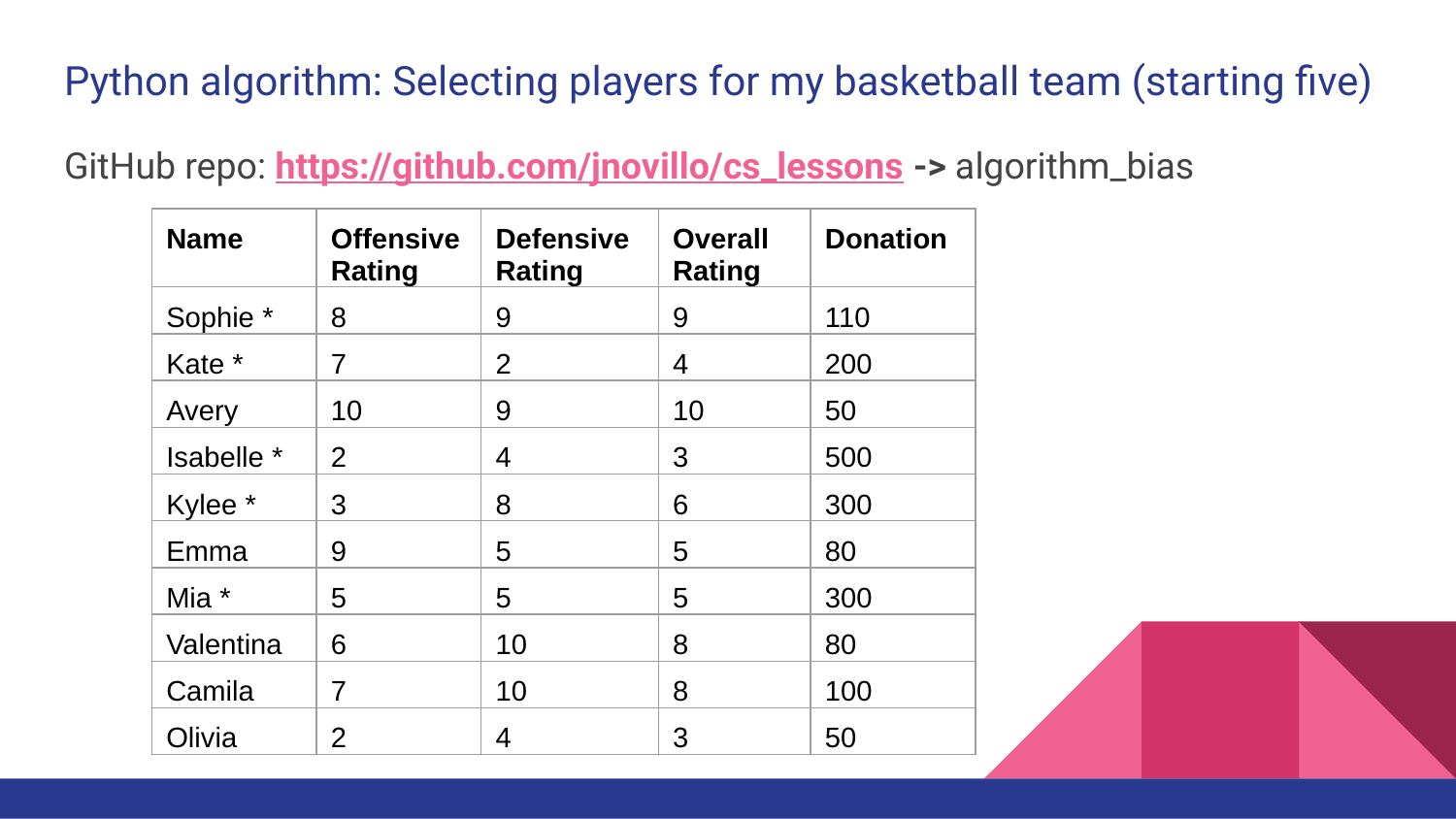

# Python algorithm: Selecting players for my basketball team (starting five)
GitHub repo: https://github.com/jnovillo/cs_lessons -> algorithm_bias
| Name | Offensive Rating | Defensive Rating | Overall Rating | Donation |
| --- | --- | --- | --- | --- |
| Sophie \* | 8 | 9 | 9 | 110 |
| Kate \* | 7 | 2 | 4 | 200 |
| Avery | 10 | 9 | 10 | 50 |
| Isabelle \* | 2 | 4 | 3 | 500 |
| Kylee \* | 3 | 8 | 6 | 300 |
| Emma | 9 | 5 | 5 | 80 |
| Mia \* | 5 | 5 | 5 | 300 |
| Valentina | 6 | 10 | 8 | 80 |
| Camila | 7 | 10 | 8 | 100 |
| Olivia | 2 | 4 | 3 | 50 |